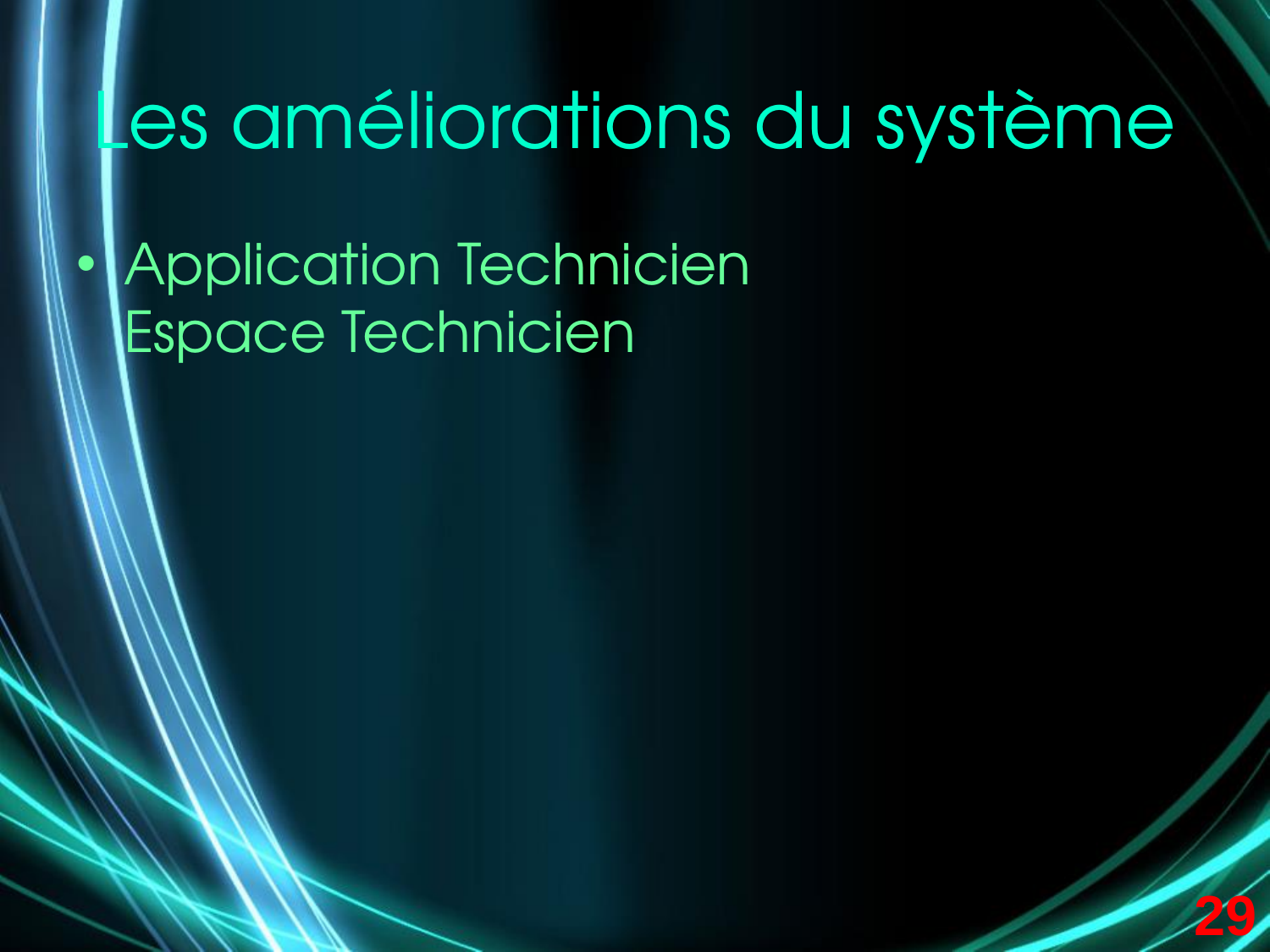

# Les améliorations du système
Application Technicien
Espace Technicien

29